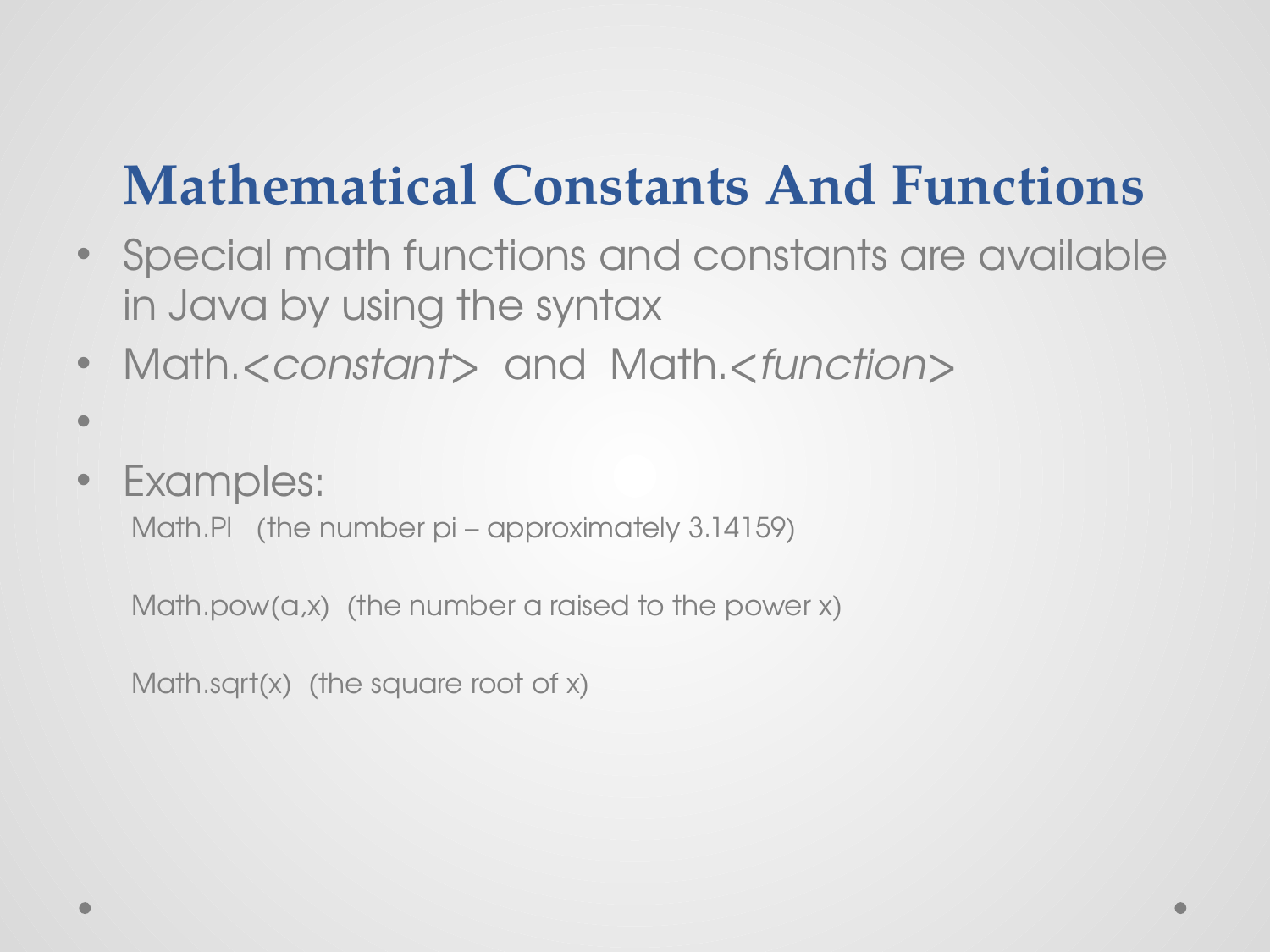

# Mathematical Constants And Functions
Special math functions and constants are available in Java by using the syntax
Math.<constant>  and  Math.<function>

Examples:
Math.PI   (the number pi – approximately 3.14159)

Math.pow(a,x)  (the number a raised to the power x)

Math.sqrt(x)  (the square root of x)